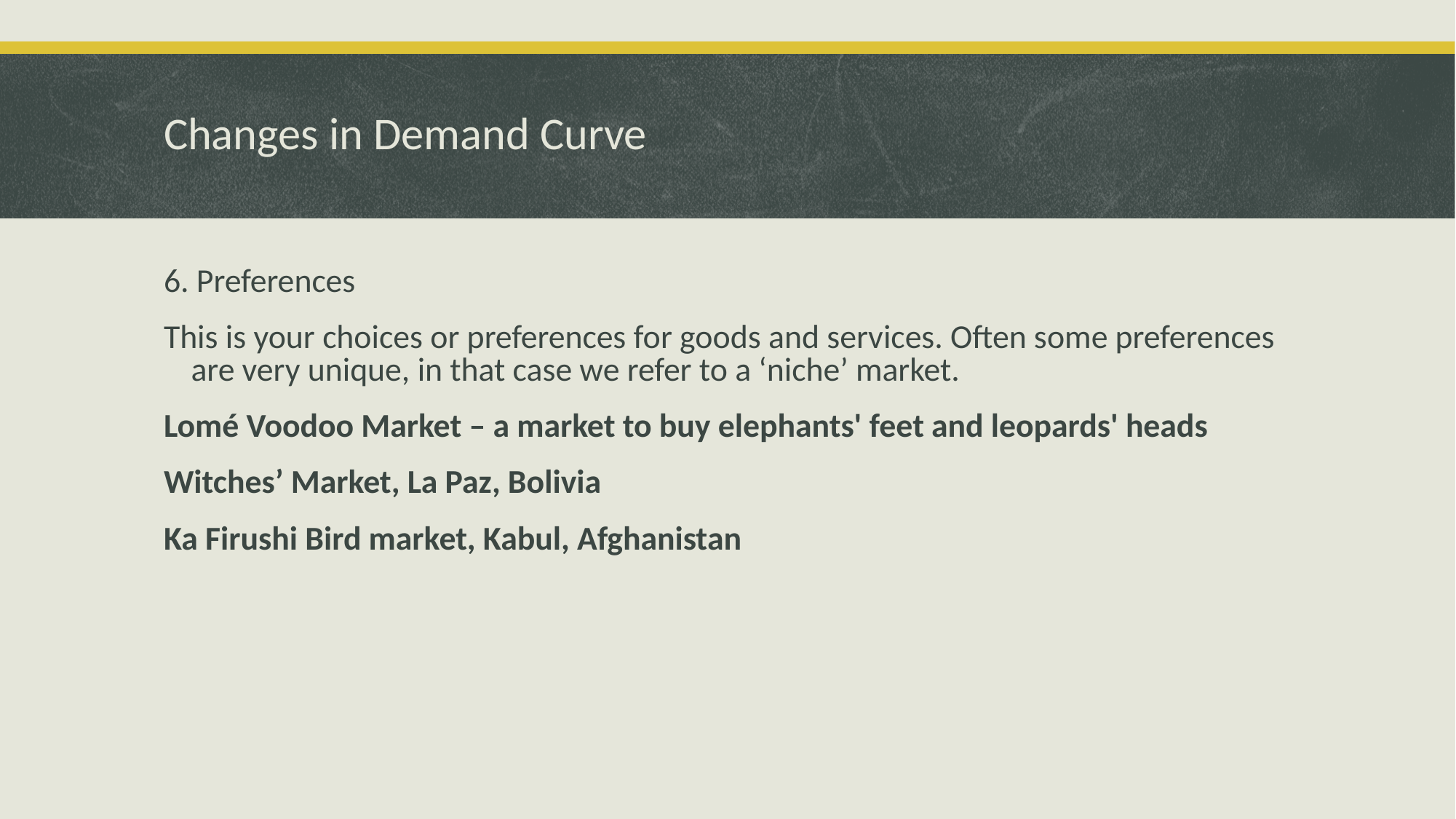

# Changes in Demand Curve
6. Preferences
This is your choices or preferences for goods and services. Often some preferences are very unique, in that case we refer to a ‘niche’ market.
Lomé Voodoo Market – a market to buy elephants' feet and leopards' heads
Witches’ Market, La Paz, Bolivia
Ka Firushi Bird market, Kabul, Afghanistan